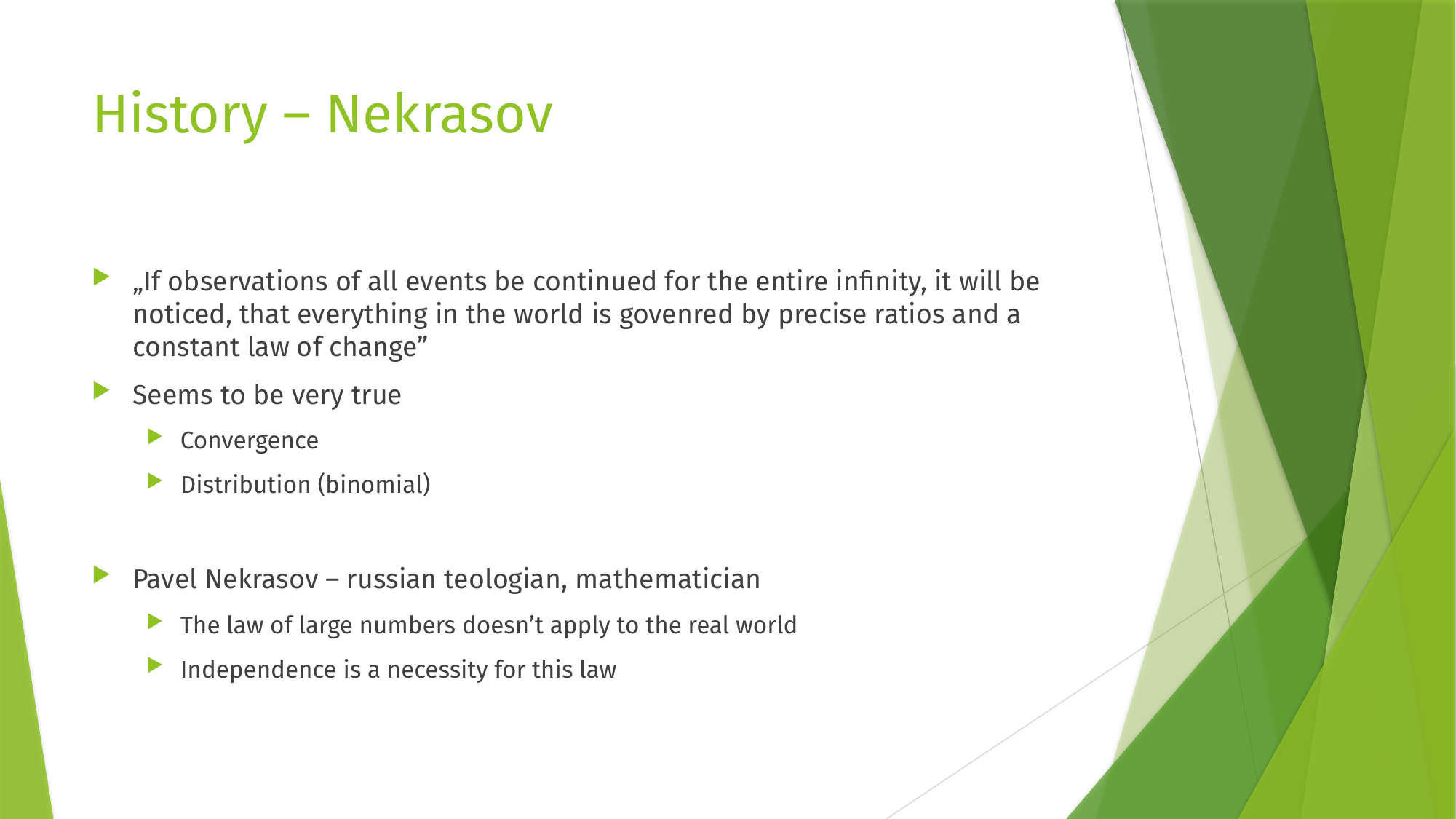

# History – Nekrasov
„If observations of all events be continued for the entire infinity, it will be noticed, that everything in the world is govenred by precise ratios and a
constant law of change”
Seems to be very true
Convergence
Distribution (binomial)

Pavel Nekrasov – russian teologian, mathematician
The law of large numbers doesn’t apply to the real world
Independence is a necessity for this law